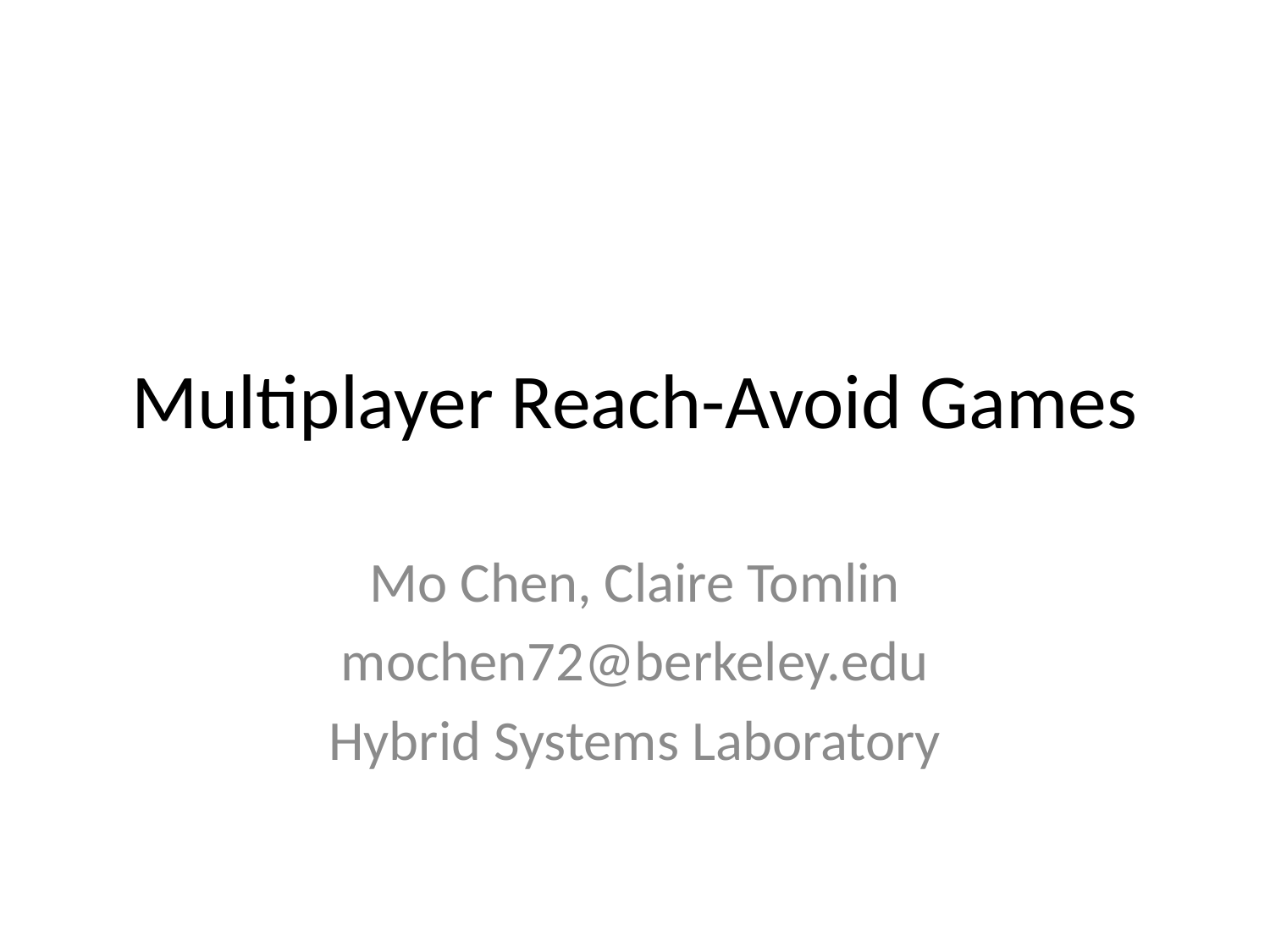

# Multiplayer Reach-Avoid Games
Mo Chen, Claire Tomlin
mochen72@berkeley.edu
Hybrid Systems Laboratory